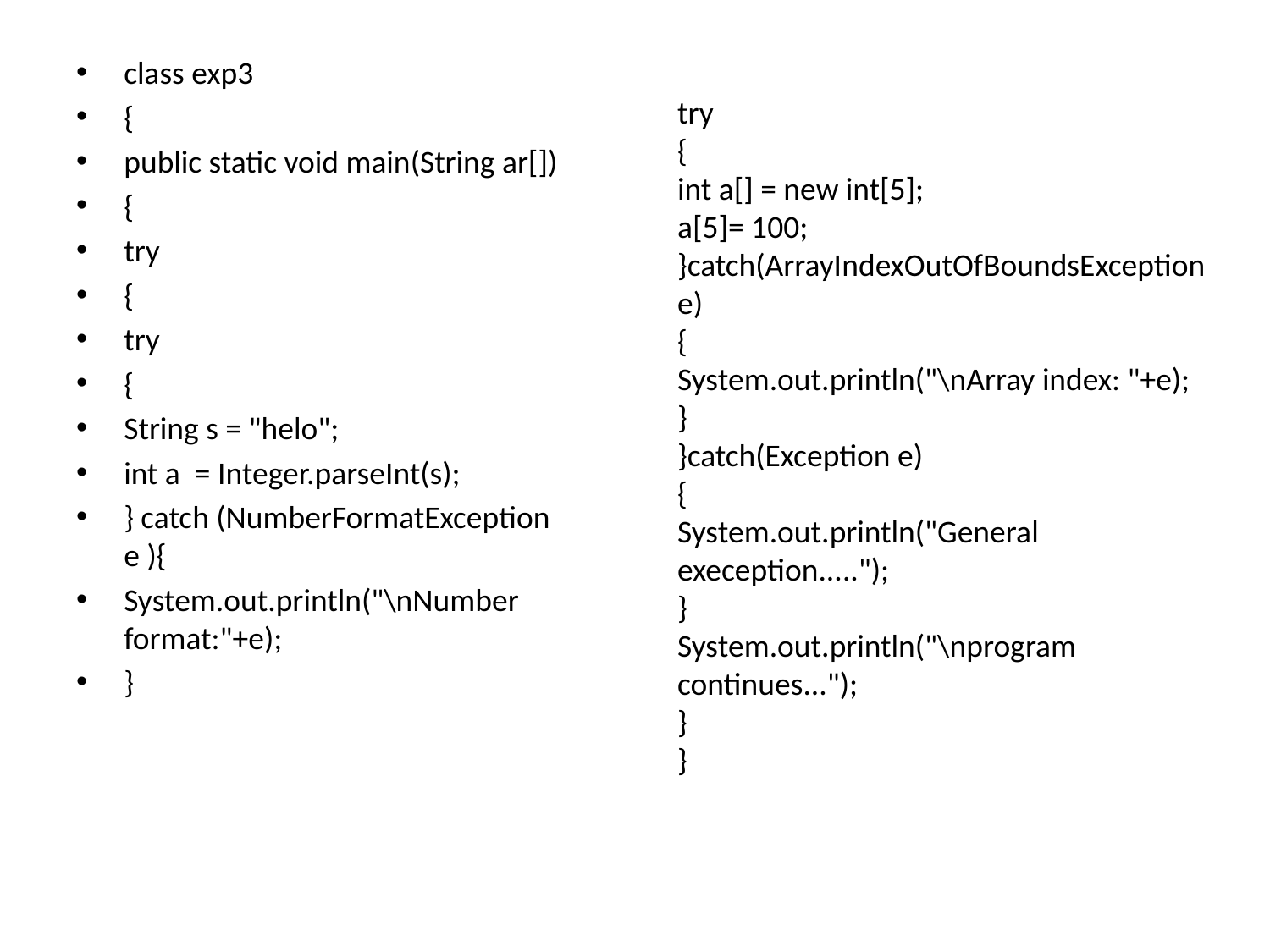

class exp3
{
public static void main(String ar[])
{
try
{
try
{
String s = "helo";
int a  = Integer.parseInt(s);
} catch (NumberFormatException e ){
System.out.println("\nNumber format:"+e);
}

try
{
int a[] = new int[5];
a[5]= 100;
}catch(ArrayIndexOutOfBoundsException e)
{
System.out.println("\nArray index: "+e);
}
}catch(Exception e)
{
System.out.println("General exeception.....");
}
System.out.println("\nprogram continues...");
}
}